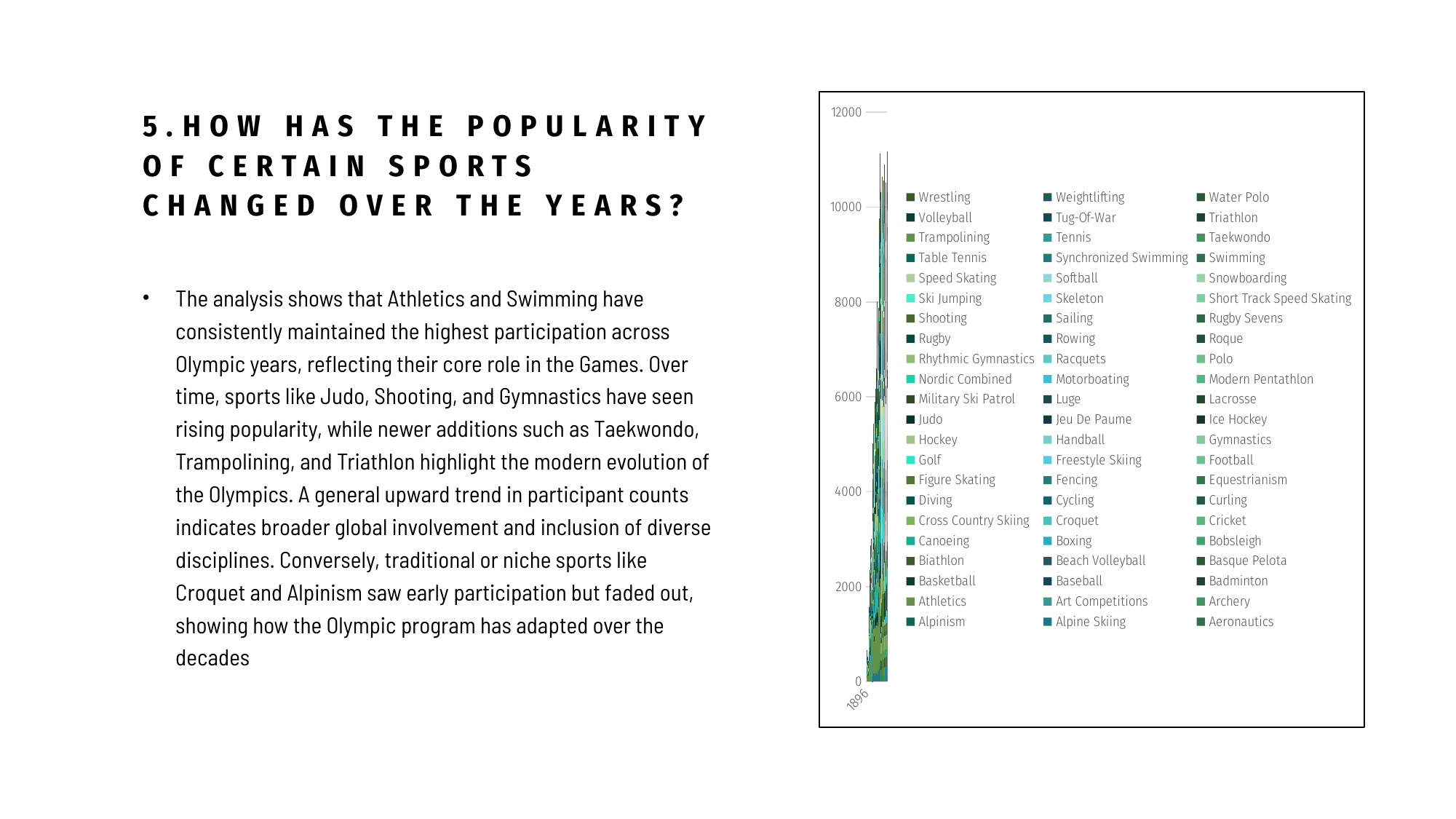

# 5.How has the popularity of certain sports changed over the years?

### Chart

| Category | Aeronautics | Alpine Skiing | Alpinism | Archery | Art Competitions | Athletics | Badminton | Baseball | Basketball | Basque Pelota | Beach Volleyball | Biathlon | Bobsleigh | Boxing | Canoeing | Cricket | Croquet | Cross Country Skiing | Curling | Cycling | Diving | Equestrianism | Fencing | Figure Skating | Football | Freestyle Skiing | Golf | Gymnastics | Handball | Hockey | Ice Hockey | Jeu De Paume | Judo | Lacrosse | Luge | Military Ski Patrol | Modern Pentathlon | Motorboating | Nordic Combined | Polo | Racquets | Rhythmic Gymnastics | Roque | Rowing | Rugby | Rugby Sevens | Sailing | Shooting | Short Track Speed Skating | Skeleton | Ski Jumping | Snowboarding | Softball | Speed Skating | Swimming | Synchronized Swimming | Table Tennis | Taekwondo | Tennis | Trampolining | Triathlon | Tug-Of-War | Volleyball | Water Polo | Weightlifting | Wrestling |
|---|---|---|---|---|---|---|---|---|---|---|---|---|---|---|---|---|---|---|---|---|---|---|---|---|---|---|---|---|---|---|---|---|---|---|---|---|---|---|---|---|---|---|---|---|---|---|---|---|---|---|---|---|---|---|---|---|---|---|---|---|---|---|---|---|---|---|
| 1896 | None | None | None | None | None | 34.0 | None | None | None | None | None | None | None | None | None | None | None | None | None | 7.0 | None | None | 6.0 | None | None | None | None | 17.0 | None | None | None | None | None | None | None | None | None | None | None | None | None | None | None | None | None | None | None | 10.0 | None | None | None | None | None | None | 4.0 | None | None | None | 8.0 | None | None | None | None | None | 4.0 | 3.0 |
| 1900 | None | None | None | 17.0 | None | 102.0 | None | None | None | 2.0 | None | None | None | None | None | 18.0 | 8.0 | None | None | 24.0 | None | 33.0 | 101.0 | None | 16.0 | None | 16.0 | 33.0 | None | None | None | None | None | None | None | None | None | None | None | 18.0 | None | None | None | 70.0 | 26.0 | None | 47.0 | 46.0 | None | None | None | None | None | None | 33.0 | None | None | None | 18.0 | None | None | 11.0 | None | 26.0 | None | None |
| 1904 | None | None | None | 24.0 | None | 94.0 | None | None | None | None | None | None | None | 14.0 | None | None | None | None | None | 14.0 | 3.0 | None | 10.0 | None | 32.0 | None | 69.0 | 82.0 | None | None | None | None | None | 17.0 | None | None | None | None | None | None | None | None | 3.0 | 37.0 | None | None | None | None | None | None | None | None | None | None | 28.0 | None | None | None | 29.0 | None | None | 13.0 | None | 17.0 | 2.0 | 31.0 |
| 1906 | None | None | None | None | None | 131.0 | None | None | None | None | None | None | None | None | None | None | None | None | None | 18.0 | 19.0 | None | 42.0 | None | 18.0 | None | None | 51.0 | None | None | None | None | None | None | None | None | None | None | None | None | None | None | None | 25.0 | None | None | None | 30.0 | None | None | None | None | None | None | 30.0 | None | None | None | 17.0 | None | None | 20.0 | None | None | 8.0 | 16.0 |
| 1908 | None | None | None | 38.0 | None | 374.0 | None | None | None | None | None | None | None | 20.0 | None | None | None | None | None | 51.0 | 25.0 | None | 100.0 | 17.0 | 63.0 | None | None | 216.0 | None | 47.0 | None | 11.0 | None | 19.0 | None | None | None | 12.0 | None | 11.0 | 7.0 | None | None | 68.0 | 23.0 | None | 55.0 | 163.0 | None | None | None | None | None | None | 80.0 | None | None | None | 46.0 | None | None | 36.0 | None | 26.0 | None | 65.0 |
| 1912 | None | None | None | None | 25.0 | 523.0 | None | None | None | None | None | None | None | None | None | None | None | None | None | 119.0 | 56.0 | 56.0 | 144.0 | None | 157.0 | None | None | 249.0 | None | None | None | None | None | None | None | None | 31.0 | None | None | None | None | None | None | 183.0 | None | None | 98.0 | 281.0 | None | None | None | None | None | None | 118.0 | None | None | None | 80.0 | None | None | 16.0 | None | 45.0 | None | 165.0 |
| 1920 | None | None | None | 19.0 | 11.0 | 436.0 | None | None | None | None | None | None | None | 82.0 | None | None | None | None | None | 73.0 | 46.0 | 75.0 | 126.0 | 22.0 | 168.0 | None | None | 196.0 | None | 31.0 | 54.0 | None | None | None | None | None | 21.0 | None | None | 16.0 | None | None | None | 94.0 | 26.0 | None | 93.0 | 180.0 | None | None | None | None | None | None | 86.0 | None | None | None | 57.0 | None | None | 29.0 | None | 67.0 | 33.0 | 105.0 |
| 1924 | None | None | 12.0 | None | 139.0 | 575.0 | None | None | None | None | None | None | 24.0 | 159.0 | None | None | None | 52.0 | 16.0 | 86.0 | 50.0 | 89.0 | 189.0 | 25.0 | 244.0 | None | None | 56.0 | None | None | 78.0 | None | None | None | None | 19.0 | 29.0 | None | 29.0 | 22.0 | None | None | None | 132.0 | 36.0 | None | 50.0 | 180.0 | None | None | 24.0 | None | None | 29.0 | 138.0 | None | None | None | 101.0 | None | None | None | None | 73.0 | 62.0 | 155.0 |
| 1928 | None | None | None | None | 318.0 | 624.0 | None | None | None | None | None | None | 75.0 | 108.0 | None | None | None | 65.0 | None | 110.0 | 46.0 | 104.0 | 203.0 | 42.0 | 191.0 | None | None | 111.0 | None | 79.0 | 106.0 | None | None | None | None | None | 30.0 | None | 32.0 | None | None | None | None | 173.0 | None | None | 106.0 | None | None | 8.0 | 33.0 | None | None | 39.0 | 146.0 | None | None | None | None | None | None | None | None | 85.0 | 63.0 | 116.0 |
| 1932 | None | None | 2.0 | None | 505.0 | 349.0 | None | None | None | None | None | None | 35.0 | 70.0 | None | None | None | 51.0 | None | 61.0 | 20.0 | 27.0 | 102.0 | 36.0 | None | None | None | 42.0 | None | 31.0 | 46.0 | None | None | None | None | None | 21.0 | None | 29.0 | None | None | None | None | 130.0 | None | None | 49.0 | 30.0 | None | None | 29.0 | None | None | 31.0 | 107.0 | None | None | None | None | None | None | None | None | 32.0 | 27.0 | 67.0 |
| 1936 | 1.0 | 102.0 | 2.0 | None | 430.0 | 762.0 | None | None | 193.0 | None | None | None | 89.0 | 179.0 | 119.0 | None | None | 108.0 | None | 174.0 | 66.0 | 127.0 | 300.0 | 83.0 | 201.0 | None | None | 175.0 | 105.0 | 158.0 | 171.0 | None | None | None | None | None | 41.0 | None | 50.0 | 21.0 | None | None | None | 308.0 | None | None | 171.0 | 133.0 | None | None | 48.0 | None | None | 50.0 | 231.0 | None | None | None | None | None | None | None | None | 142.0 | 80.0 | 195.0 |
| 1948 | None | 164.0 | None | None | 264.0 | 681.0 | None | None | 181.0 | None | None | None | 67.0 | 151.0 | 98.0 | None | None | 106.0 | None | 157.0 | 52.0 | 88.0 | 253.0 | 62.0 | 153.0 | None | None | 171.0 | None | 137.0 | 137.0 | None | None | None | None | None | 34.0 | None | 39.0 | None | None | None | None | 239.0 | None | None | 160.0 | 147.0 | None | 15.0 | 49.0 | None | None | 68.0 | 201.0 | None | None | None | None | None | None | None | None | 111.0 | 85.0 | 147.0 |
| 1952 | None | 165.0 | None | None | None | 942.0 | None | None | 280.0 | None | None | None | 68.0 | 246.0 | 152.0 | None | None | 137.0 | None | 205.0 | 71.0 | 122.0 | 281.0 | 61.0 | 274.0 | None | None | 308.0 | None | 153.0 | 145.0 | None | None | None | None | None | 50.0 | None | 24.0 | None | None | None | None | 383.0 | None | None | 214.0 | 201.0 | None | None | 44.0 | None | None | 67.0 | 302.0 | None | None | None | None | None | None | None | None | 182.0 | 135.0 | 224.0 |
| 1956 | None | 172.0 | None | None | None | 668.0 | None | None | 113.0 | None | None | None | 99.0 | 137.0 | 109.0 | None | None | 148.0 | None | 131.0 | 50.0 | 137.0 | 152.0 | 59.0 | 113.0 | None | None | 120.0 | None | 136.0 | 168.0 | None | None | None | None | None | 35.0 | None | 34.0 | None | None | None | None | 195.0 | None | None | 126.0 | 125.0 | None | None | 50.0 | None | None | 81.0 | 193.0 | None | None | None | None | None | None | None | None | 90.0 | 88.0 | 145.0 |
| 1960 | None | 130.0 | None | None | None | 989.0 | None | None | 191.0 | None | None | 30.0 | None | 272.0 | 173.0 | None | None | 110.0 | None | 290.0 | 72.0 | 158.0 | 343.0 | 71.0 | 222.0 | None | None | 240.0 | None | 236.0 | 149.0 | None | None | None | None | None | 60.0 | None | 32.0 | None | None | None | None | 400.0 | None | None | 284.0 | 302.0 | None | None | 45.0 | None | None | 101.0 | 376.0 | None | None | None | None | None | None | None | None | 142.0 | 159.0 | 312.0 |
| 1964 | None | 168.0 | None | None | None | 999.0 | None | None | 188.0 | None | None | 51.0 | 81.0 | 264.0 | 144.0 | None | None | 150.0 | None | 295.0 | 80.0 | 116.0 | 259.0 | 88.0 | 204.0 | None | None | 212.0 | None | 224.0 | 269.0 | None | 72.0 | None | 68.0 | None | 37.0 | None | 31.0 | None | None | None | None | 366.0 | None | None | 220.0 | 259.0 | None | None | 57.0 | None | None | 133.0 | 401.0 | None | None | None | None | None | None | None | 177.0 | 137.0 | 146.0 | 272.0 |
| 1968 | None | 182.0 | None | None | None | 1005.0 | None | None | 185.0 | None | None | 72.0 | 89.0 | 298.0 | 184.0 | None | None | 144.0 | None | 325.0 | 81.0 | 125.0 | 273.0 | 95.0 | 250.0 | None | None | 216.0 | None | 253.0 | 248.0 | None | None | None | 85.0 | None | 48.0 | None | 41.0 | None | None | None | None | 352.0 | None | None | 246.0 | 345.0 | None | None | 66.0 | None | None | 128.0 | 465.0 | None | None | None | None | None | None | None | 203.0 | 158.0 | 156.0 | 281.0 |
| 1972 | None | 140.0 | None | 95.0 | None | 1305.0 | None | None | 189.0 | None | None | 62.0 | 77.0 | 339.0 | 329.0 | None | None | 152.0 | None | 359.0 | 91.0 | 179.0 | 299.0 | 65.0 | 235.0 | None | None | 229.0 | 243.0 | 263.0 | 207.0 | None | 148.0 | None | 81.0 | None | 59.0 | None | 39.0 | None | None | None | None | 437.0 | None | None | 319.0 | 396.0 | None | None | 62.0 | None | None | 115.0 | 524.0 | None | None | None | None | None | None | None | 231.0 | 175.0 | 185.0 | 381.0 |
| 1976 | None | 178.0 | None | 63.0 | None | 996.0 | None | None | 212.0 | None | None | 74.0 | 92.0 | 261.0 | 245.0 | None | None | 164.0 | None | 289.0 | 79.0 | 134.0 | 279.0 | 104.0 | 202.0 | None | None | 176.0 | 243.0 | 172.0 | 217.0 | None | 133.0 | None | 93.0 | None | 47.0 | None | 34.0 | None | None | None | None | 591.0 | None | None | 255.0 | 343.0 | None | None | 62.0 | None | None | 109.0 | 465.0 | None | None | None | None | None | None | None | 216.0 | 131.0 | 173.0 | 324.0 |
| 1980 | None | 174.0 | None | 67.0 | None | 924.0 | None | None | 214.0 | None | None | 73.0 | 78.0 | 254.0 | 179.0 | None | None | 130.0 | None | 221.0 | 66.0 | 68.0 | 186.0 | 84.0 | 242.0 | None | None | 127.0 | 217.0 | 186.0 | 239.0 | None | 166.0 | None | 79.0 | None | 43.0 | None | 31.0 | None | None | None | None | 470.0 | None | None | 156.0 | 237.0 | None | None | 55.0 | None | None | 128.0 | 323.0 | None | None | None | None | None | None | None | 195.0 | 132.0 | 164.0 | 255.0 |
| 1984 | None | 218.0 | None | 109.0 | None | 1244.0 | None | None | 213.0 | None | None | 94.0 | 111.0 | 322.0 | 191.0 | None | None | 179.0 | None | 348.0 | 78.0 | 156.0 | 257.0 | 114.0 | 225.0 | None | None | 136.0 | 257.0 | 286.0 | 239.0 | None | 203.0 | None | 80.0 | None | 50.0 | None | 28.0 | None | None | 33.0 | None | 446.0 | None | None | 293.0 | 439.0 | None | None | 65.0 | None | None | 139.0 | 479.0 | 47.0 | None | None | None | None | None | None | 208.0 | 153.0 | 181.0 | 258.0 |
| 1988 | None | 269.0 | None | 145.0 | None | 1589.0 | None | None | 233.0 | None | None | 90.0 | 133.0 | 413.0 | 272.0 | None | None | 198.0 | None | 414.0 | 89.0 | 181.0 | 314.0 | 127.0 | 270.0 | None | None | 179.0 | 280.0 | 314.0 | 265.0 | None | 237.0 | None | 90.0 | None | 63.0 | None | 44.0 | None | None | 39.0 | None | 591.0 | None | None | 373.0 | 392.0 | None | None | 65.0 | None | None | 141.0 | 629.0 | 46.0 | 127.0 | None | 127.0 | None | None | None | 239.0 | 156.0 | 222.0 | 411.0 |
| 1992 | None | 320.0 | None | 135.0 | None | 1705.0 | 177.0 | 157.0 | 235.0 | None | None | 196.0 | 158.0 | 336.0 | 437.0 | None | None | 223.0 | None | 442.0 | 100.0 | 215.0 | 304.0 | 133.0 | 272.0 | 71.0 | None | 185.0 | 292.0 | 314.0 | 267.0 | None | 427.0 | None | 89.0 | None | 66.0 | None | 46.0 | None | None | 42.0 | None | 621.0 | None | None | 440.0 | 405.0 | 85.0 | None | 63.0 | None | None | 154.0 | 638.0 | 53.0 | 157.0 | None | 177.0 | None | None | None | 231.0 | 152.0 | 244.0 | 370.0 |
| 1994 | None | 249.0 | None | None | None | None | None | None | None | None | None | 193.0 | 153.0 | None | None | None | None | 197.0 | None | None | None | None | None | 128.0 | None | 97.0 | None | None | None | None | 268.0 | None | None | None | 92.0 | None | None | None | 53.0 | None | None | None | None | None | None | None | None | None | 86.0 | None | 68.0 | None | None | 150.0 | None | None | None | None | None | None | None | None | None | None | None | None |
| 1996 | None | None | None | 128.0 | None | 2048.0 | 192.0 | 160.0 | 283.0 | None | 84.0 | None | None | 355.0 | 449.0 | None | None | None | None | 477.0 | 122.0 | 219.0 | 224.0 | None | 387.0 | None | None | 216.0 | 299.0 | 320.0 | None | None | 387.0 | None | None | None | 32.0 | None | None | None | None | 90.0 | None | 608.0 | None | None | 457.0 | 419.0 | None | None | None | None | 120.0 | None | 759.0 | 72.0 | 165.0 | None | 176.0 | None | None | None | 275.0 | 153.0 | 243.0 | 400.0 |
| 1998 | None | 248.0 | None | None | None | None | None | None | None | None | None | 183.0 | 154.0 | None | None | None | None | 227.0 | 80.0 | None | None | None | None | 145.0 | None | 110.0 | None | None | None | None | 425.0 | None | None | None | 93.0 | None | None | None | 53.0 | None | None | None | None | None | None | None | None | None | 94.0 | None | 68.0 | 125.0 | None | 171.0 | None | None | None | None | None | None | None | None | None | None | None | None |
| 2000 | None | None | None | 128.0 | None | 2136.0 | 171.0 | 192.0 | 286.0 | None | 95.0 | None | None | 307.0 | 330.0 | None | None | None | None | 461.0 | 157.0 | 195.0 | 217.0 | None | 390.0 | None | None | 194.0 | 323.0 | 350.0 | None | None | 398.0 | None | None | None | 48.0 | None | None | None | None | 84.0 | None | 547.0 | None | None | 401.0 | 408.0 | None | None | None | None | 120.0 | None | 954.0 | 101.0 | 170.0 | 102.0 | 182.0 | 24.0 | 100.0 | None | 279.0 | 231.0 | 246.0 | 314.0 |
| 2002 | None | 278.0 | None | None | None | None | None | None | None | None | None | 190.0 | 195.0 | None | None | None | None | 260.0 | 94.0 | None | None | None | None | 143.0 | None | 105.0 | None | None | None | None | 467.0 | None | None | None | 110.0 | None | None | None | 54.0 | None | None | None | None | None | None | None | None | None | 111.0 | 38.0 | 73.0 | 118.0 | None | 166.0 | None | None | None | None | None | None | None | None | None | None | None | None |
| 2004 | None | None | None | 128.0 | None | 1994.0 | 172.0 | 191.0 | 286.0 | None | 96.0 | None | None | 280.0 | 328.0 | None | None | None | None | 464.0 | 129.0 | 203.0 | 222.0 | None | 424.0 | None | None | 196.0 | 328.0 | 352.0 | None | None | 384.0 | None | None | None | 64.0 | None | None | None | None | 84.0 | None | 557.0 | None | None | 400.0 | 390.0 | None | None | None | None | 118.0 | None | 937.0 | 101.0 | 172.0 | 124.0 | 170.0 | 32.0 | 99.0 | None | 283.0 | 255.0 | 249.0 | 342.0 |
| 2006 | None | 287.0 | None | None | None | None | None | None | None | None | None | 204.0 | 150.0 | None | None | None | None | 307.0 | 91.0 | None | None | None | None | 147.0 | None | 116.0 | None | None | None | None | 441.0 | None | None | None | 108.0 | None | None | None | 59.0 | None | None | None | None | None | None | None | None | None | 106.0 | 42.0 | 79.0 | 187.0 | None | 174.0 | None | None | None | None | None | None | None | None | None | None | None | None |
| 2008 | None | None | None | 128.0 | None | 2055.0 | 173.0 | 191.0 | 286.0 | None | 96.0 | None | None | 283.0 | 330.0 | None | None | None | None | 508.0 | 140.0 | 193.0 | 234.0 | None | 469.0 | None | None | 195.0 | 343.0 | 387.0 | None | None | 386.0 | None | None | None | 72.0 | None | None | None | None | 95.0 | None | 555.0 | None | None | 400.0 | 390.0 | None | None | None | None | 120.0 | None | 1022.0 | 102.0 | 171.0 | 126.0 | 169.0 | 32.0 | 110.0 | None | 283.0 | 256.0 | 252.0 | 343.0 |
| 2010 | None | 309.0 | None | None | None | None | None | None | None | None | None | 204.0 | 159.0 | None | None | None | None | 292.0 | 93.0 | None | None | None | None | 145.0 | None | 172.0 | None | None | None | None | 417.0 | None | None | None | 107.0 | None | None | None | 52.0 | None | None | None | None | None | None | None | None | None | 109.0 | 47.0 | 68.0 | 185.0 | None | 177.0 | None | None | None | None | None | None | None | None | None | None | None | None |
| 2012 | None | None | None | 128.0 | None | 2077.0 | 172.0 | None | 286.0 | None | 96.0 | None | None | 283.0 | 332.0 | None | None | None | None | 501.0 | 136.0 | 198.0 | 244.0 | None | 467.0 | None | None | 195.0 | 347.0 | 387.0 | None | None | 384.0 | None | None | None | 72.0 | None | None | None | None | 95.0 | None | 549.0 | None | None | 379.0 | 390.0 | None | None | None | None | None | None | 931.0 | 101.0 | 174.0 | 128.0 | 183.0 | 32.0 | 110.0 | None | 287.0 | 257.0 | 252.0 | 339.0 |
| 2014 | None | 314.0 | None | None | None | None | None | None | None | None | None | 204.0 | 172.0 | None | None | None | None | 298.0 | 87.0 | None | None | None | None | 148.0 | None | 262.0 | None | None | None | None | 442.0 | None | None | None | 108.0 | None | None | None | 54.0 | None | None | None | None | None | None | None | None | None | 106.0 | 46.0 | 96.0 | 237.0 | None | 177.0 | None | None | None | None | None | None | None | None | None | None | None | None |
| 2016 | None | None | None | 128.0 | None | 2268.0 | 172.0 | None | 280.0 | None | 96.0 | None | None | 283.0 | 330.0 | None | None | None | None | 513.0 | 136.0 | 200.0 | 245.0 | None | 473.0 | None | 119.0 | 196.0 | 353.0 | 390.0 | None | None | 389.0 | None | None | None | 72.0 | None | None | None | None | 96.0 | None | 546.0 | None | 299.0 | 380.0 | 390.0 | None | None | None | None | None | None | 942.0 | 102.0 | 172.0 | 126.0 | 196.0 | 32.0 | 110.0 | None | 283.0 | 258.0 | 255.0 | 346.0 |
The analysis shows that Athletics and Swimming have consistently maintained the highest participation across Olympic years, reflecting their core role in the Games. Over time, sports like Judo, Shooting, and Gymnastics have seen rising popularity, while newer additions such as Taekwondo, Trampolining, and Triathlon highlight the modern evolution of the Olympics. A general upward trend in participant counts indicates broader global involvement and inclusion of diverse disciplines. Conversely, traditional or niche sports like Croquet and Alpinism saw early participation but faded out, showing how the Olympic program has adapted over the decades